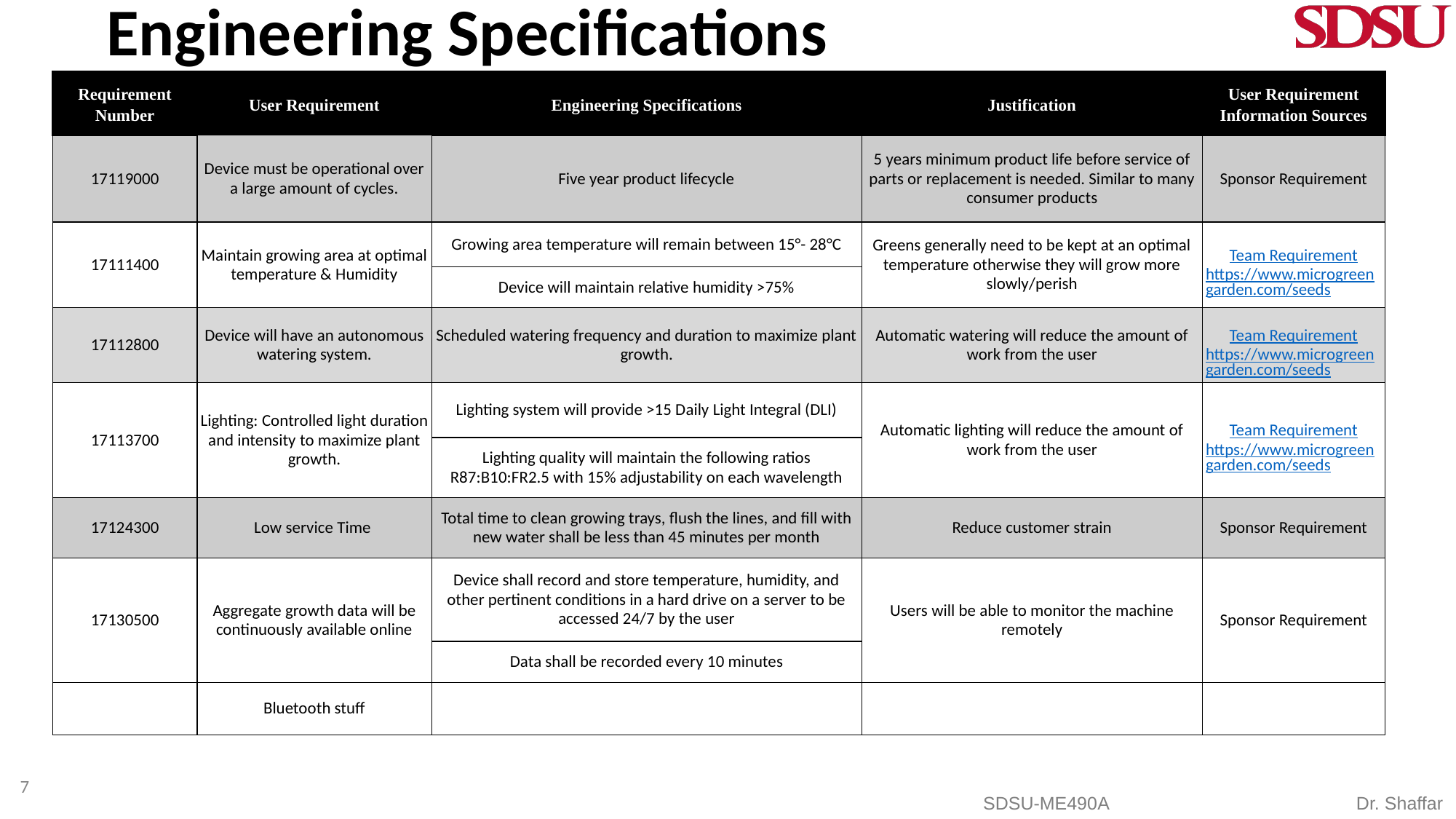

# Engineering Specifications
| Requirement Number | User Requirement | Engineering Specifications | Justification | User Requirement Information Sources |
| --- | --- | --- | --- | --- |
| 17119000 | Device must be operational over a large amount of cycles. | Five year product lifecycle | 5 years minimum product life before service of parts or replacement is needed. Similar to many consumer products | Sponsor Requirement |
| 17111400 | Maintain growing area at optimal temperature & Humidity | Growing area temperature will remain between 15°- 28°C | Greens generally need to be kept at an optimal temperature otherwise they will grow more slowly/perish | Team Requirement https://www.microgreengarden.com/seeds |
|  |  | Device will maintain relative humidity >75% |  |  |
| 17112800 | Device will have an autonomous watering system. | Scheduled watering frequency and duration to maximize plant growth. | Automatic watering will reduce the amount of work from the user | Team Requirement https://www.microgreengarden.com/seeds |
| 17113700 | Lighting: Controlled light duration and intensity to maximize plant growth. | Lighting system will provide >15 Daily Light Integral (DLI) | Automatic lighting will reduce the amount of work from the user | Team Requirement https://www.microgreengarden.com/seeds |
|  |  | Lighting quality will maintain the following ratios R87:B10:FR2.5 with 15% adjustability on each wavelength |  |  |
| 17124300 | Low service Time | Total time to clean growing trays, flush the lines, and fill with new water shall be less than 45 minutes per month | Reduce customer strain | Sponsor Requirement |
| 17130500 | Aggregate growth data will be continuously available online | Device shall record and store temperature, humidity, and other pertinent conditions in a hard drive on a server to be accessed 24/7 by the user | Users will be able to monitor the machine remotely | Sponsor Requirement |
|  |  | Data shall be recorded every 10 minutes |  |  |
|  | Bluetooth stuff |  |  |  |